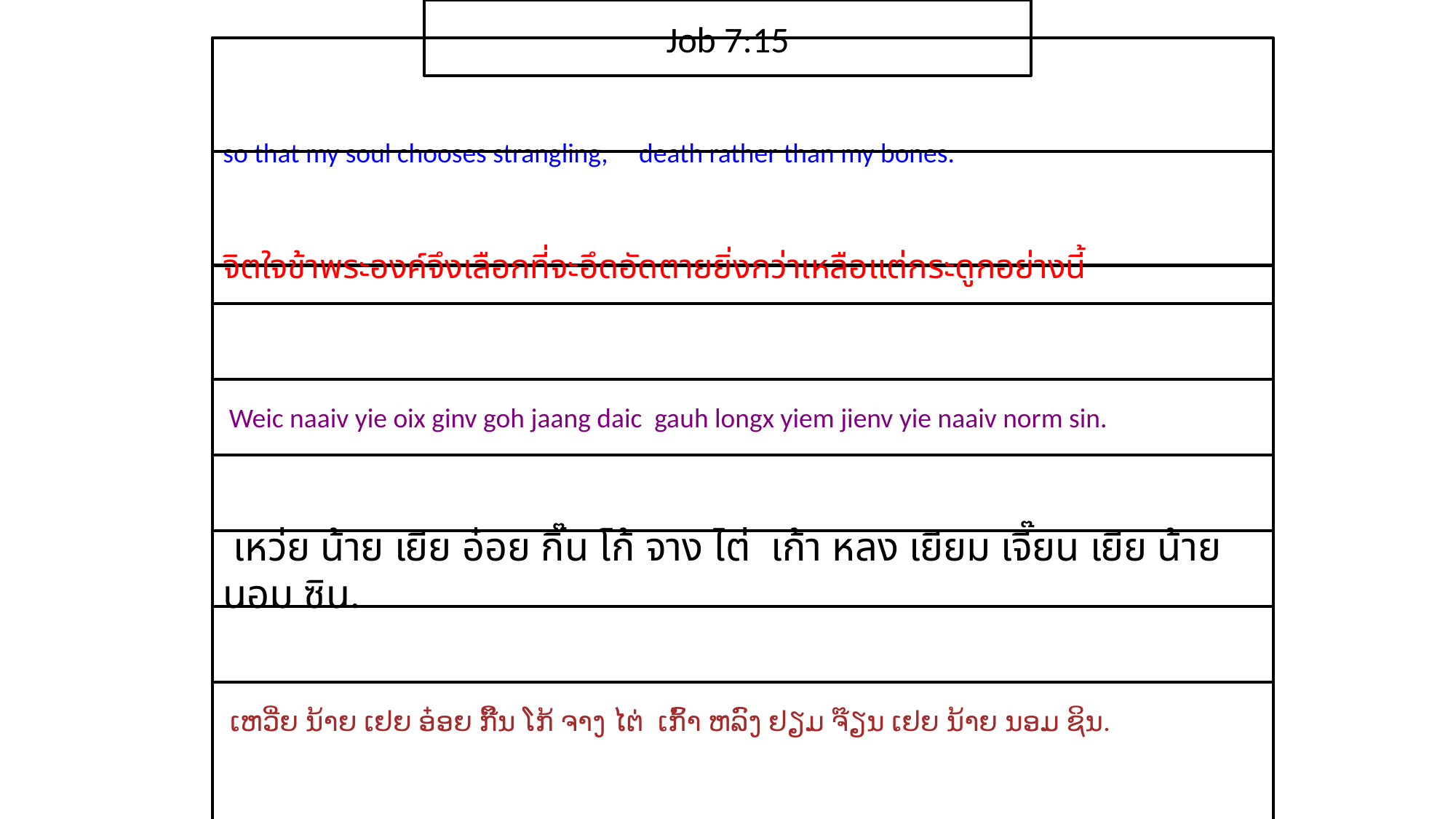

Job 7:15
so that my soul chooses strangling,     death rather than my bones.
จิตใจ​ข้า​พระ​องค์​จึง​เลือก​ที่​จะ​อึด​อัด​ตายยิ่ง​กว่า​เหลือ​แต่​กระดูก​อย่าง​นี้
 Weic naaiv yie oix ginv goh jaang daic  gauh longx yiem jienv yie naaiv norm sin.
 เหว่ย น้าย เยีย อ๋อย กิ๊น โก้ จาง ไต่  เก้า หลง เยียม เจี๊ยน เยีย น้าย นอม ซิน.
 ເຫວີ່ຍ ນ້າຍ ເຢຍ ອ໋ອຍ ກິ໊ນ ໂກ້ ຈາງ ໄຕ່  ເກົ້າ ຫລົງ ຢຽມ ຈ໊ຽນ ເຢຍ ນ້າຍ ນອມ ຊິນ.